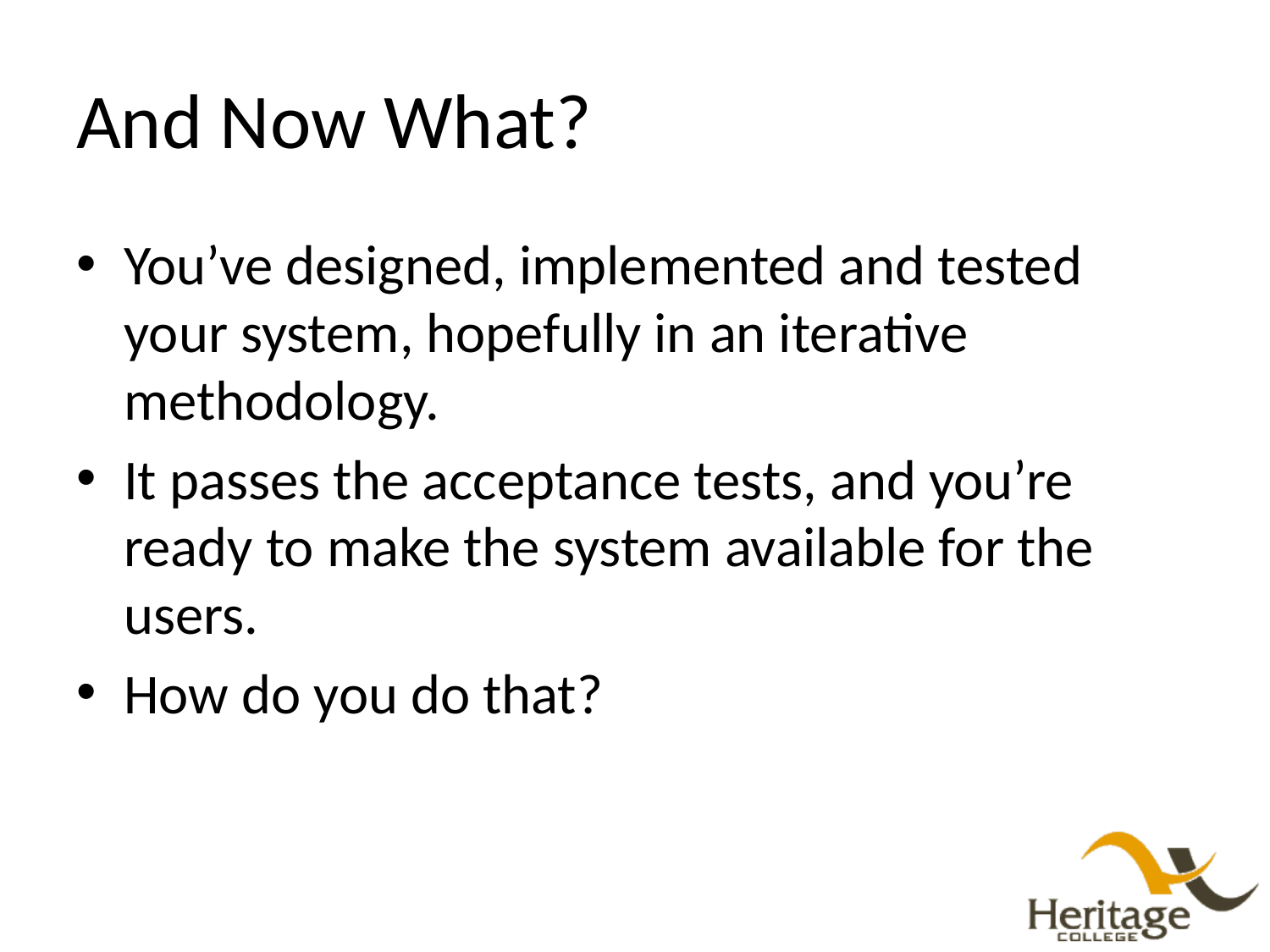

# And Now What?
You’ve designed, implemented and tested your system, hopefully in an iterative methodology.
It passes the acceptance tests, and you’re ready to make the system available for the users.
How do you do that?